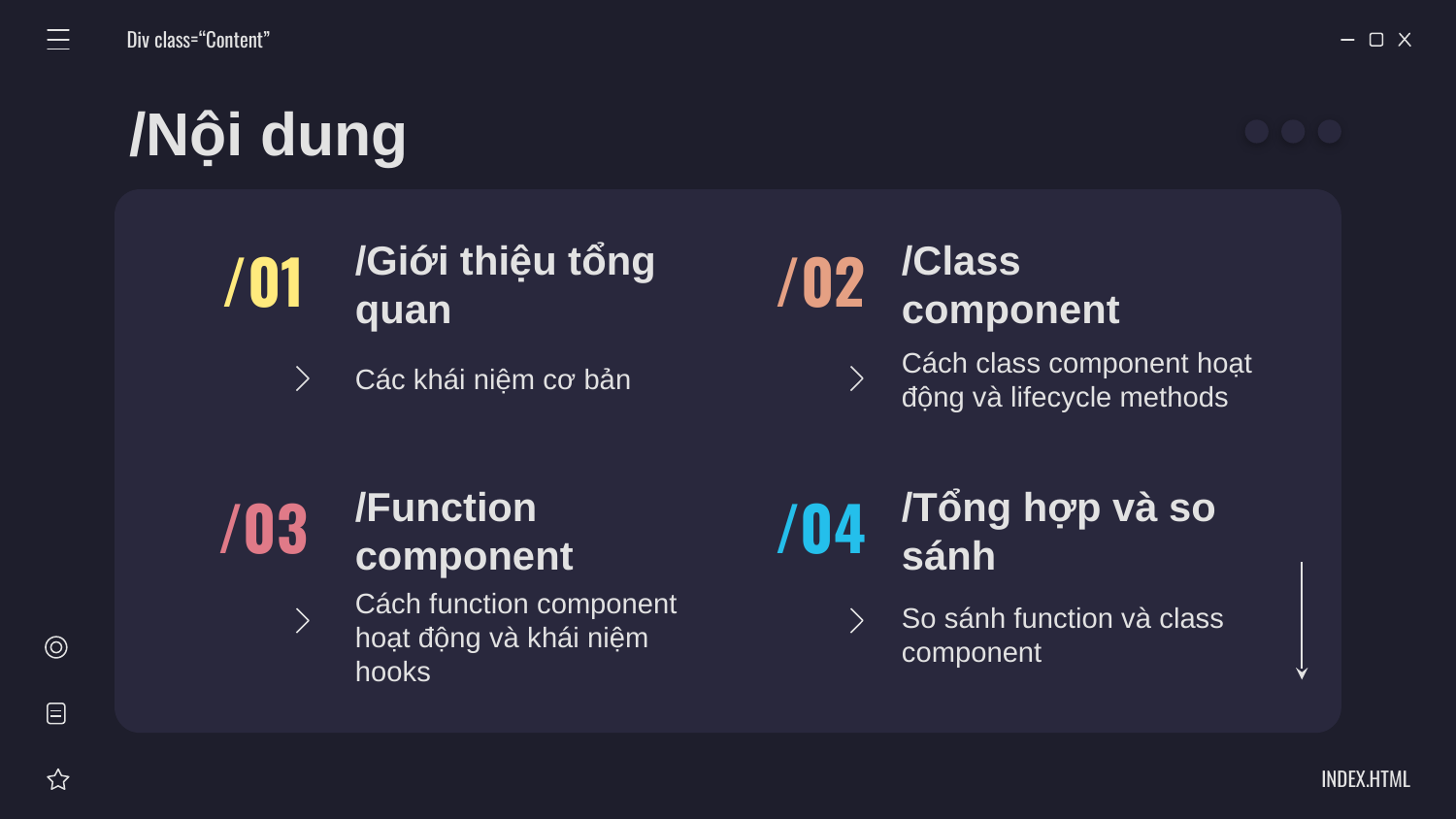

Div class=“Content”

/Nội dung

/01
/02
# /Giới thiệu tổng quan
/Class component
Các khái niệm cơ bản
Cách class component hoạt động và lifecycle methods

/03
/04
/Function component
/Tổng hợp và so sánh
So sánh function và class component
Cách function component hoạt động và khái niệm hooks

INDEX.HTML